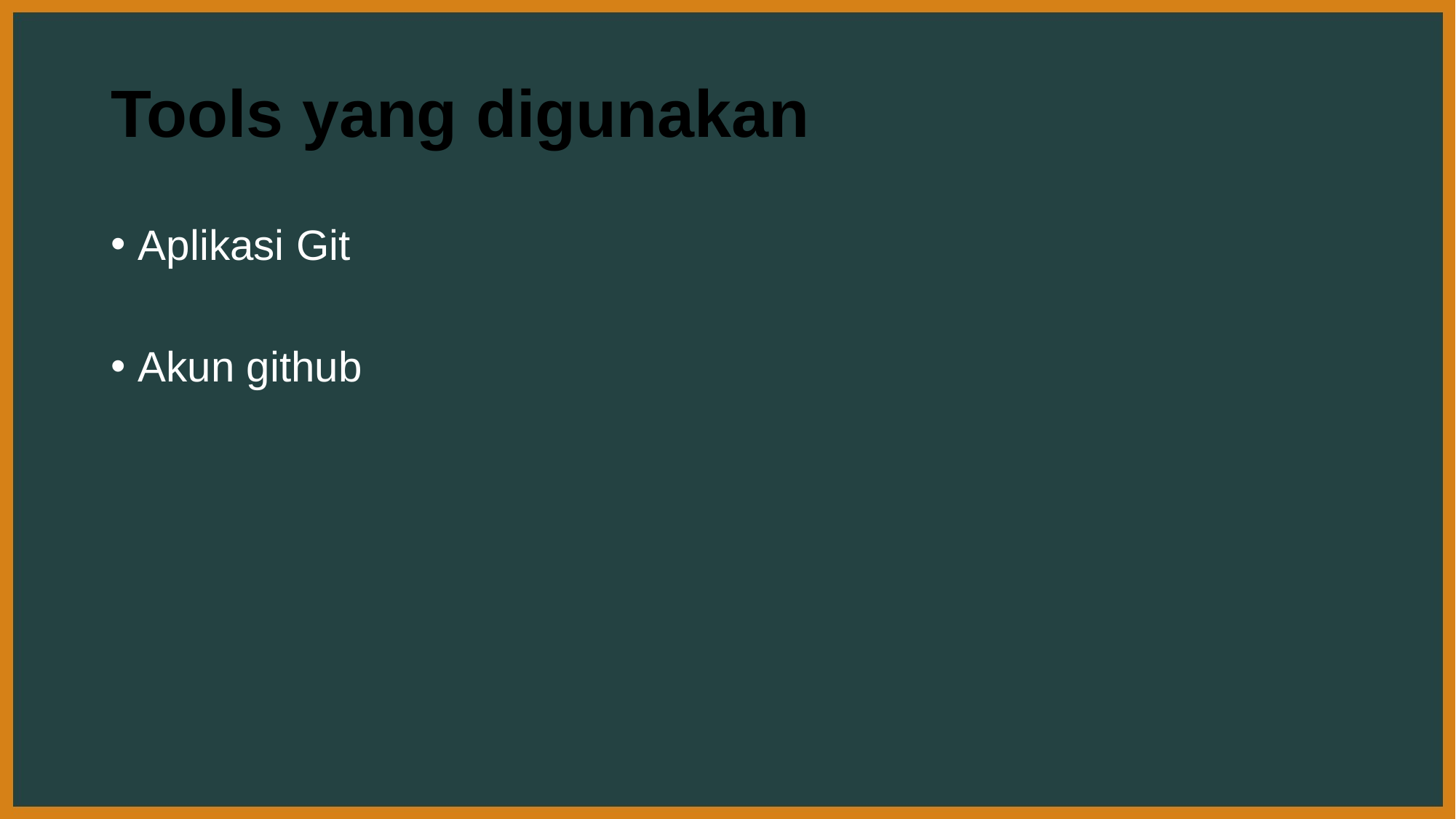

# Tools yang digunakan
Aplikasi Git

Akun github